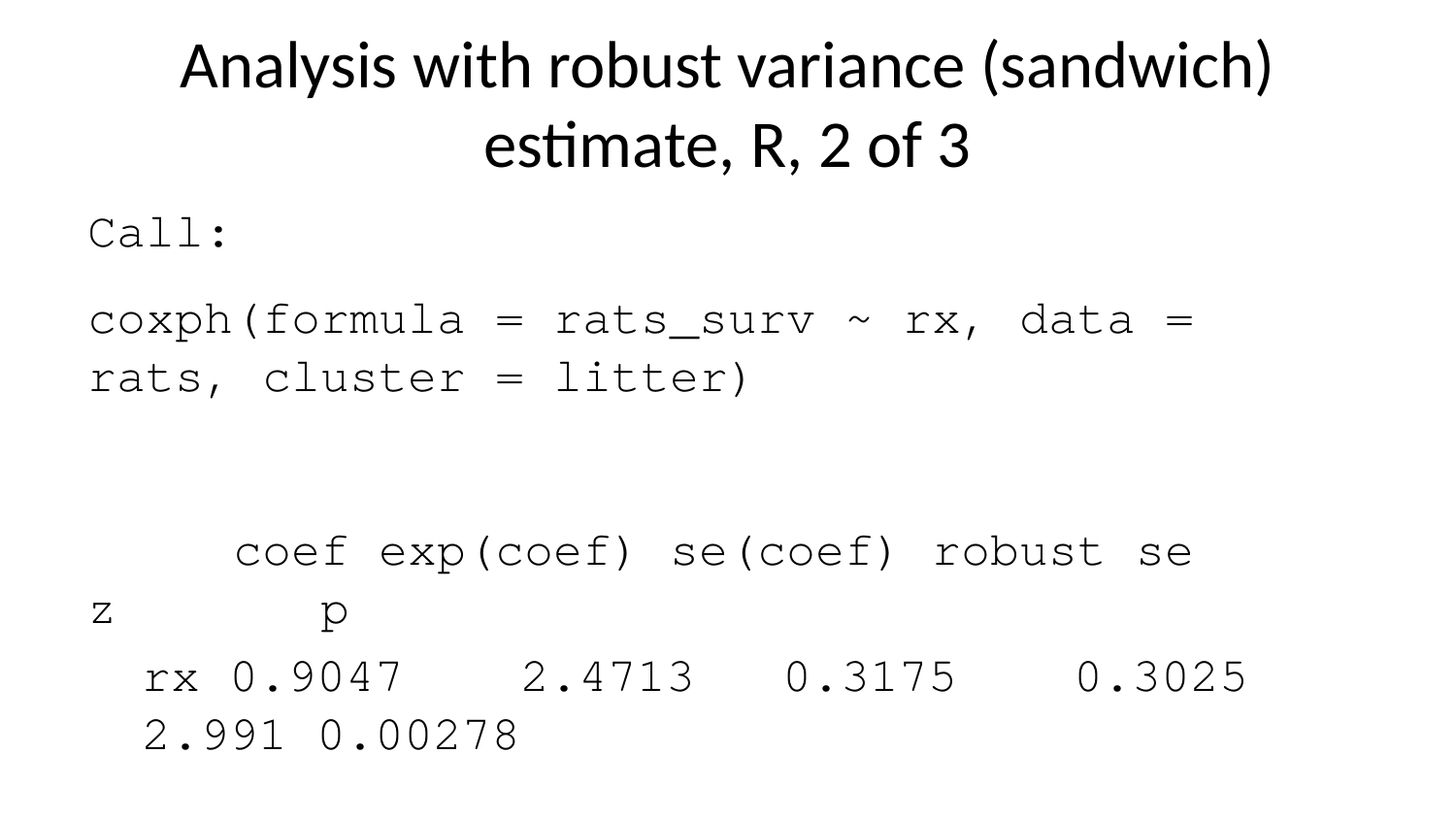

# Analysis with robust variance (sandwich) estimate, R, 2 of 3
Call:
coxph(formula = rats_surv ~ rx, data = rats, cluster = litter)

     coef exp(coef) se(coef) robust se     z       p
rx 0.9047    2.4713   0.3175    0.3025 2.991 0.00278